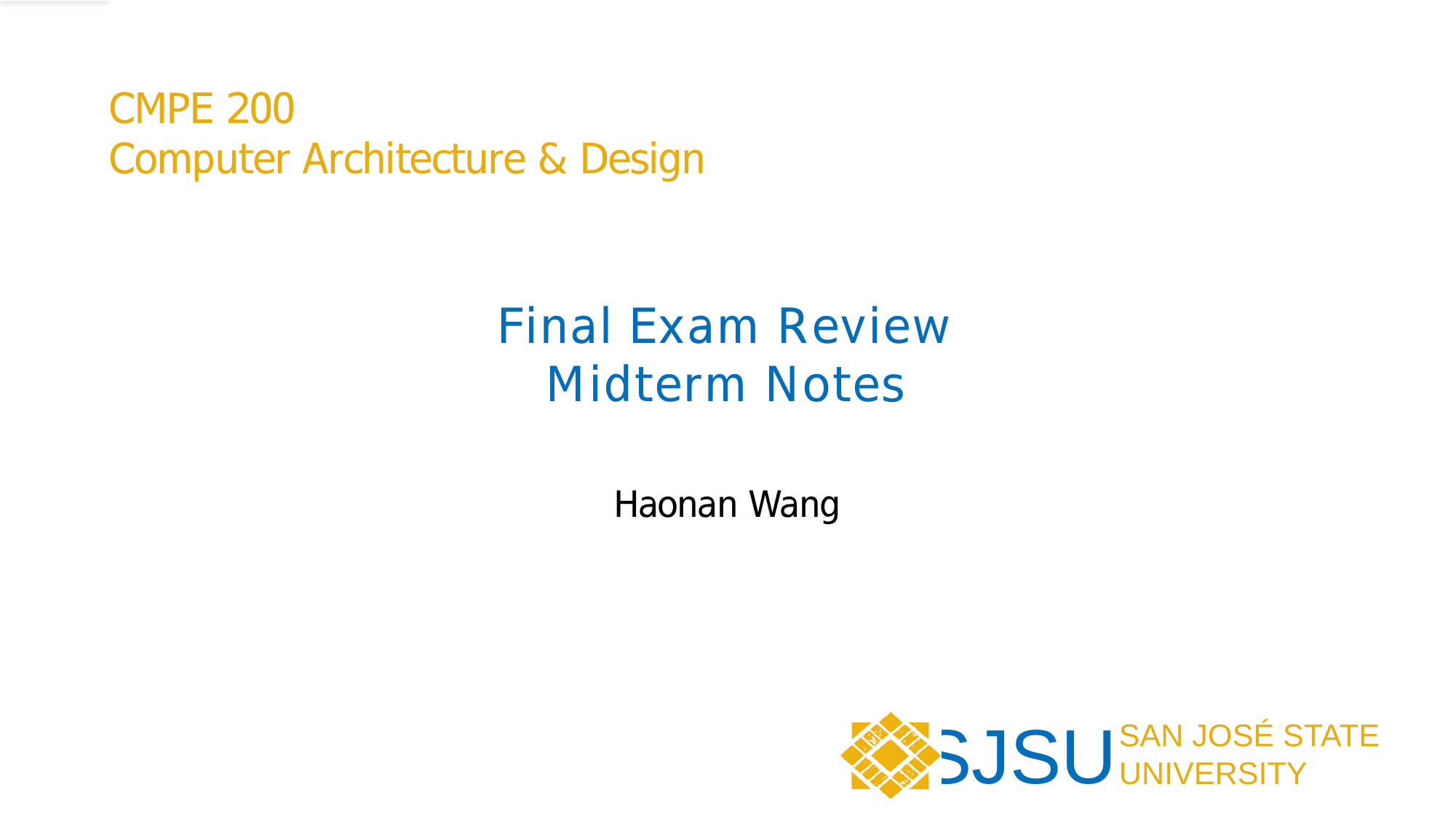

CMPE 200
Computer Architecture & Design
# Final Exam Review Midterm Notes
Haonan Wang